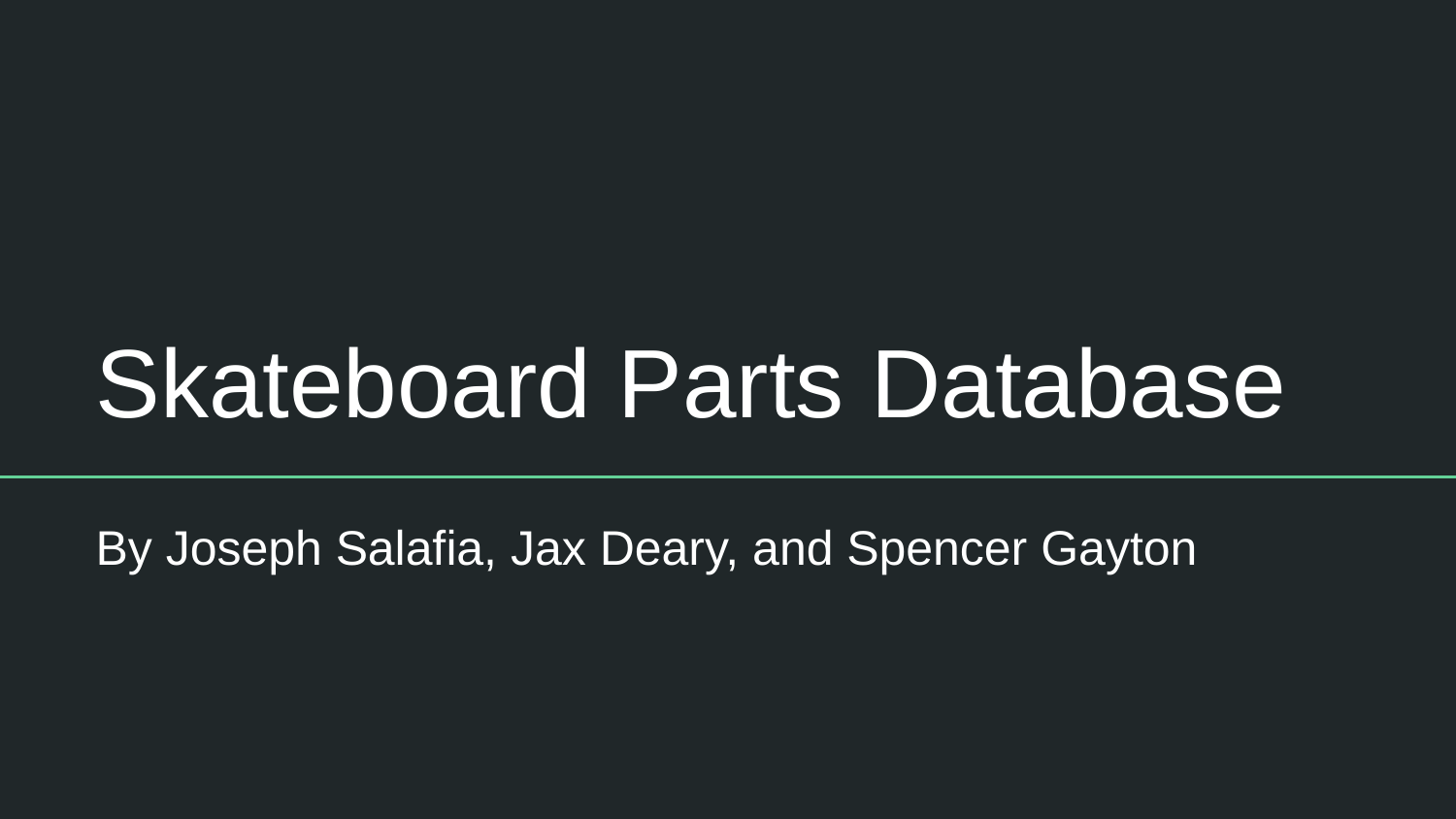

# Skateboard Parts Database
By Joseph Salafia, Jax Deary, and Spencer Gayton